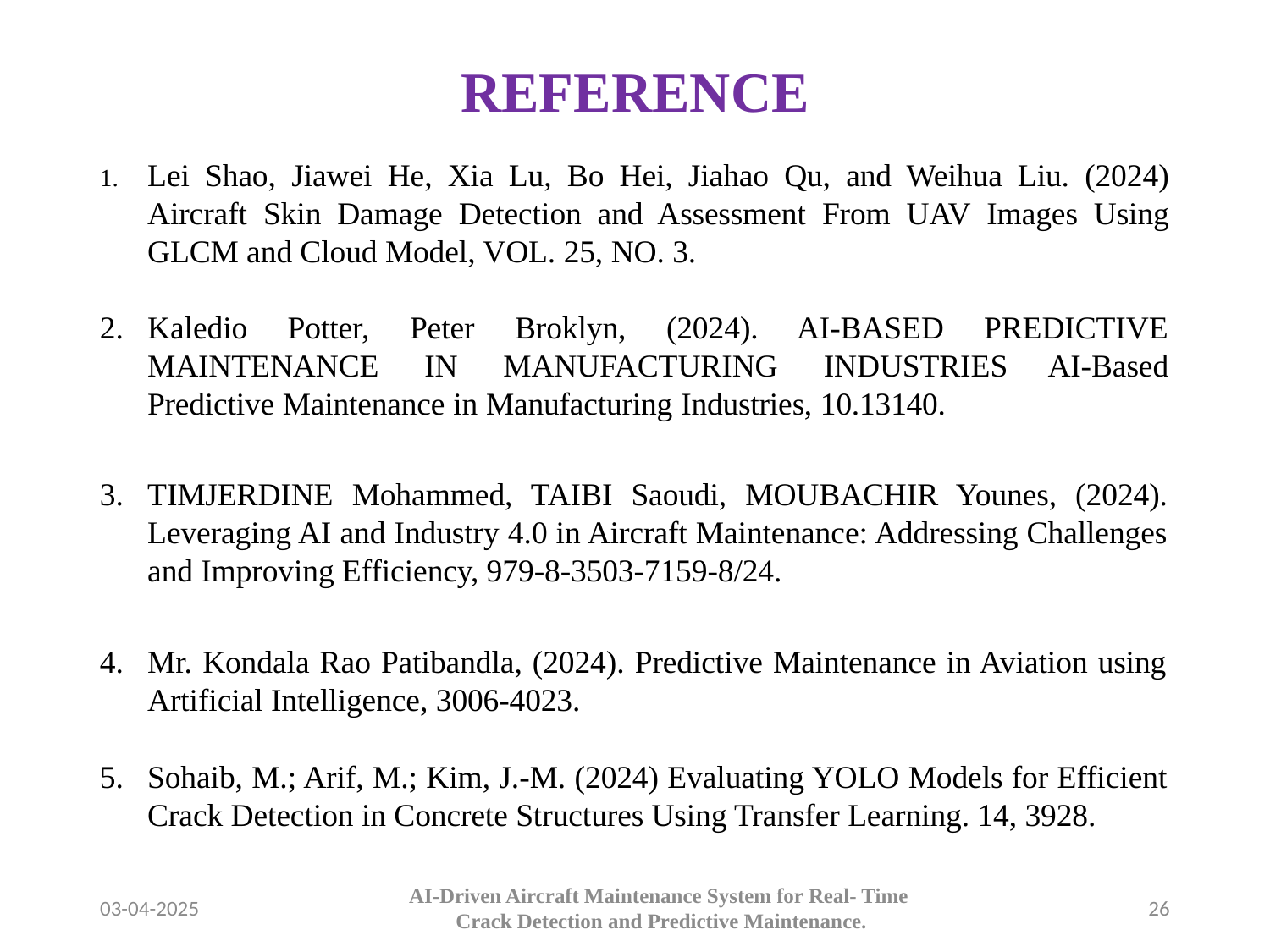

# REFERENCE
Lei Shao, Jiawei He, Xia Lu, Bo Hei, Jiahao Qu, and Weihua Liu. (2024) Aircraft Skin Damage Detection and Assessment From UAV Images Using GLCM and Cloud Model, VOL. 25, NO. 3.

Kaledio Potter, Peter Broklyn, (2024). AI-BASED PREDICTIVE MAINTENANCE  IN  MANUFACTURING  INDUSTRIES  AI-Based Predictive Maintenance in Manufacturing Industries, 10.13140.

TIMJERDINE Mohammed, TAIBI Saoudi, MOUBACHIR Younes, (2024). Leveraging AI and Industry 4.0 in Aircraft Maintenance: Addressing Challenges and Improving Efficiency, 979-8-3503-7159-8/24.

Mr. Kondala Rao Patibandla, (2024). Predictive Maintenance in Aviation using Artificial Intelligence, 3006-4023.

Sohaib, M.; Arif, M.; Kim, J.-M. (2024) Evaluating YOLO Models for Efficient Crack Detection in Concrete Structures Using Transfer Learning. 14, 3928.
AI-Driven Aircraft Maintenance System for Real- Time
Crack Detection and Predictive Maintenance.
03-04-2025
26